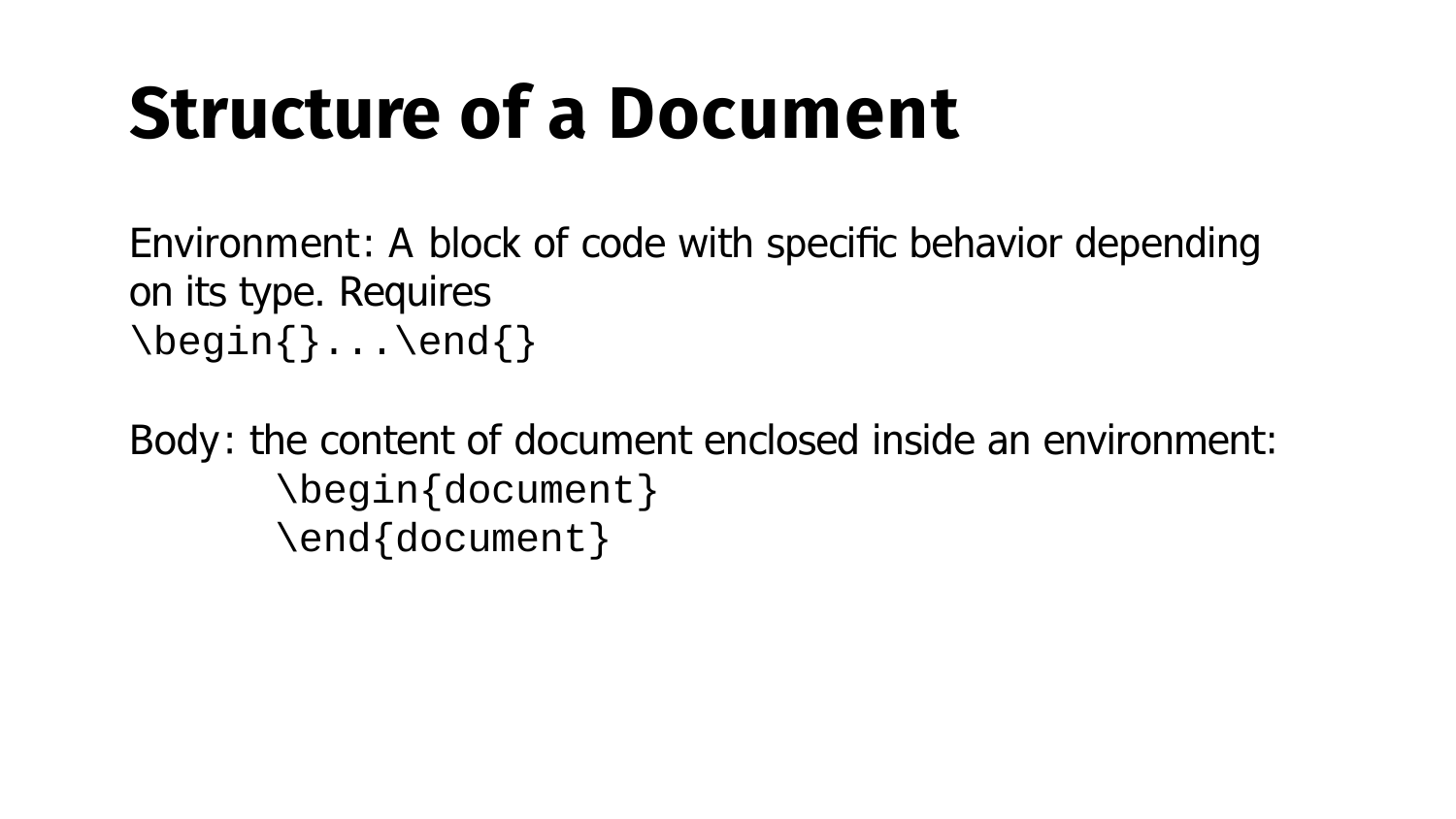

# Structure of a Document

Environment: A block of code with speciﬁc behavior depending on its type. Requires
\begin{}...\end{}

Body: the content of document enclosed inside an environment:
\begin{document}
\end{document}